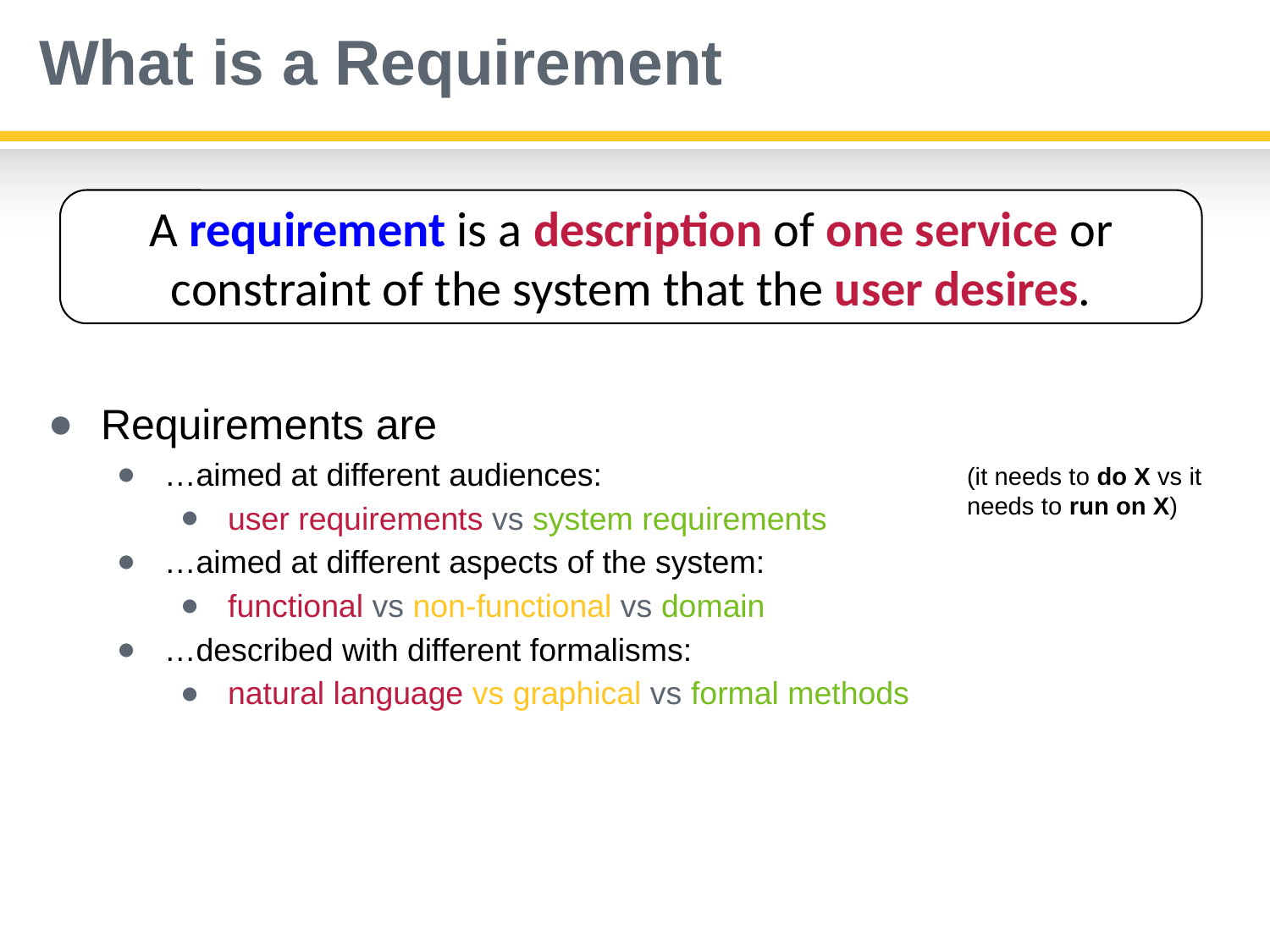

# What is a Requirement
A requirement is a description of one service or constraint of the system that the user desires.
Requirements are
…aimed at different audiences:
user requirements vs system requirements
…aimed at different aspects of the system:
functional vs non-functional vs domain
…described with different formalisms:
natural language vs graphical vs formal methods
(it needs to do X vs it needs to run on X)